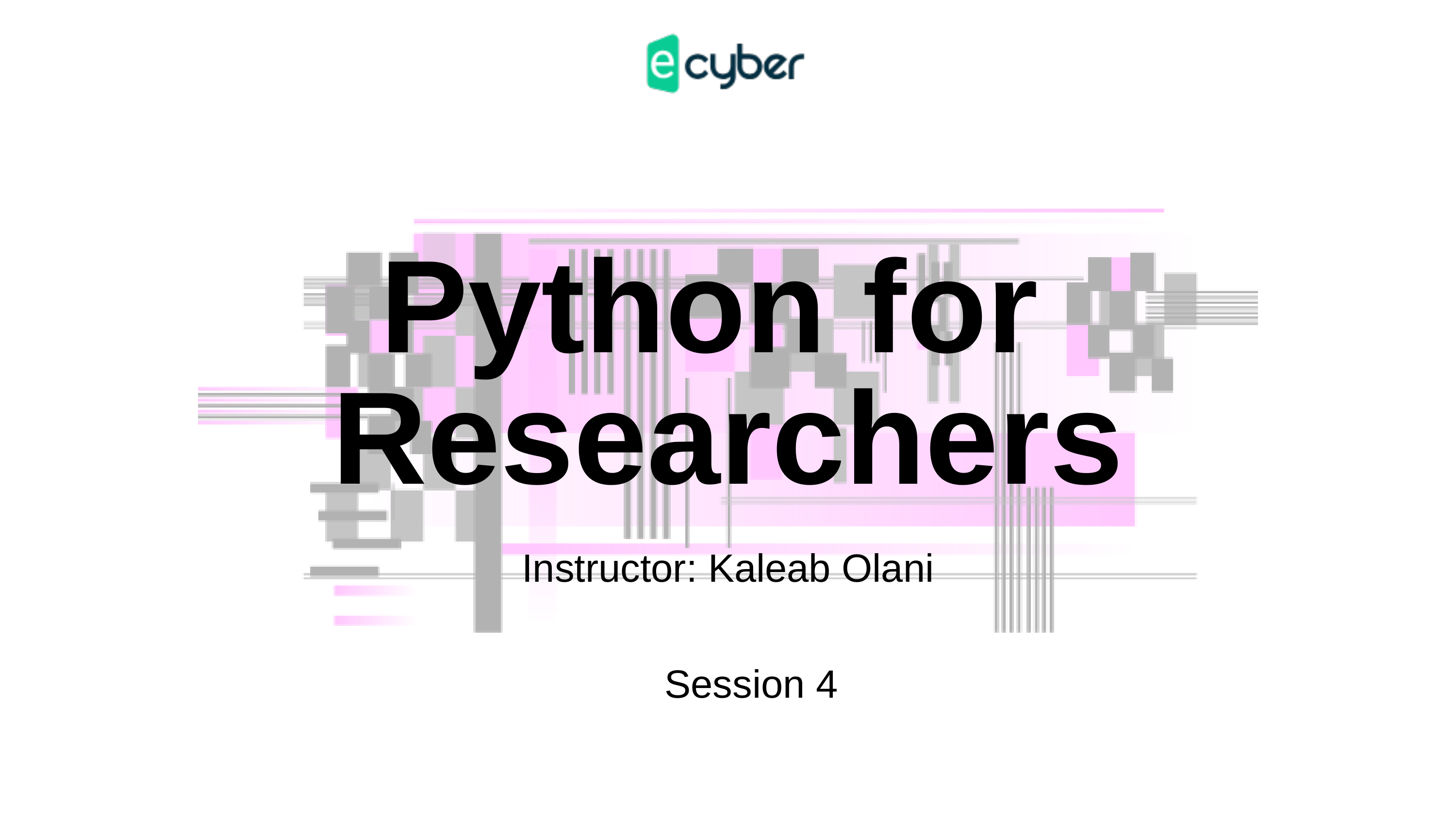

Python for  Researchers
Instructor: Kaleab Olani
Session 4